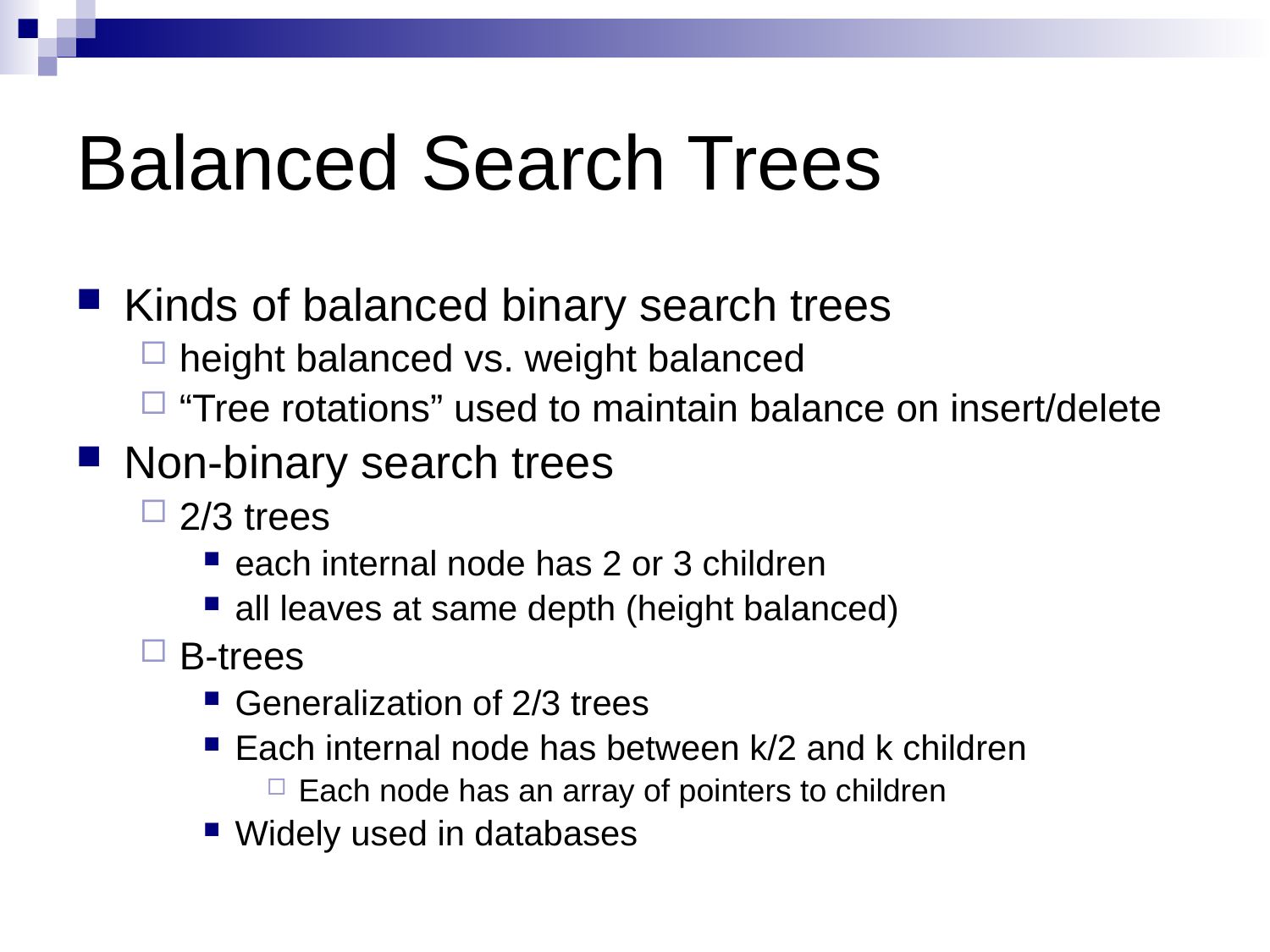

# Balanced Search Trees
Kinds of balanced binary search trees
height balanced vs. weight balanced
“Tree rotations” used to maintain balance on insert/delete
Non-binary search trees
2/3 trees
each internal node has 2 or 3 children
all leaves at same depth (height balanced)
B-trees
Generalization of 2/3 trees
Each internal node has between k/2 and k children
Each node has an array of pointers to children
Widely used in databases